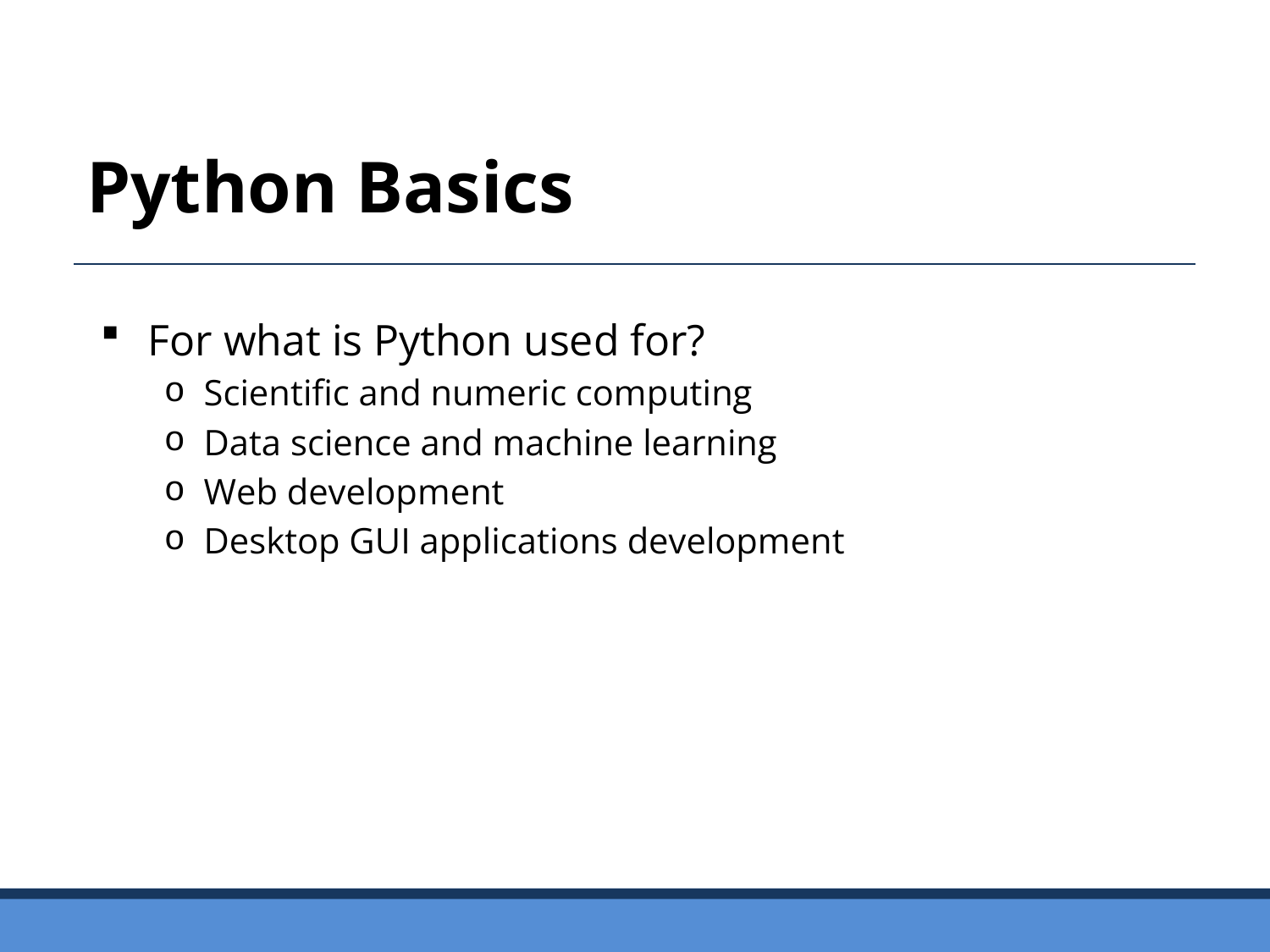

Python Basics
For what is Python used for?
Scientific and numeric computing
Data science and machine learning
Web development
Desktop GUI applications development